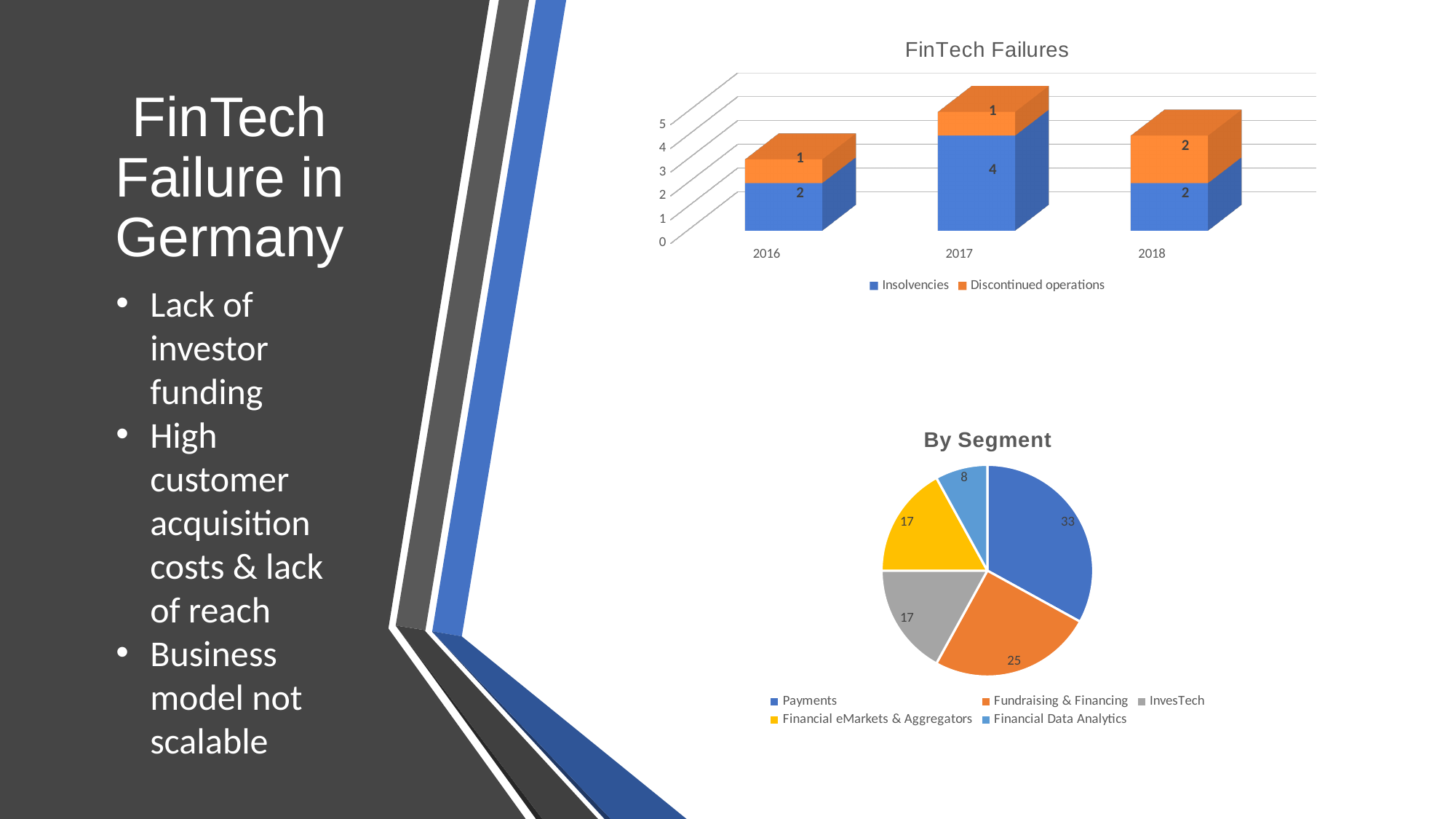

[unsupported chart]

# FinTech Failure in Germany
Lack of investor funding
High customer acquisition costs & lack of reach
Business model not scalable

### Chart: By Segment

| Category |  |
|---|---|
| Payments | 33.0 |
| Fundraising & Financing | 25.0 |
| InvesTech | 17.0 |
| Financial eMarkets & Aggregators | 17.0 |
| Financial Data Analytics | 8.0 |